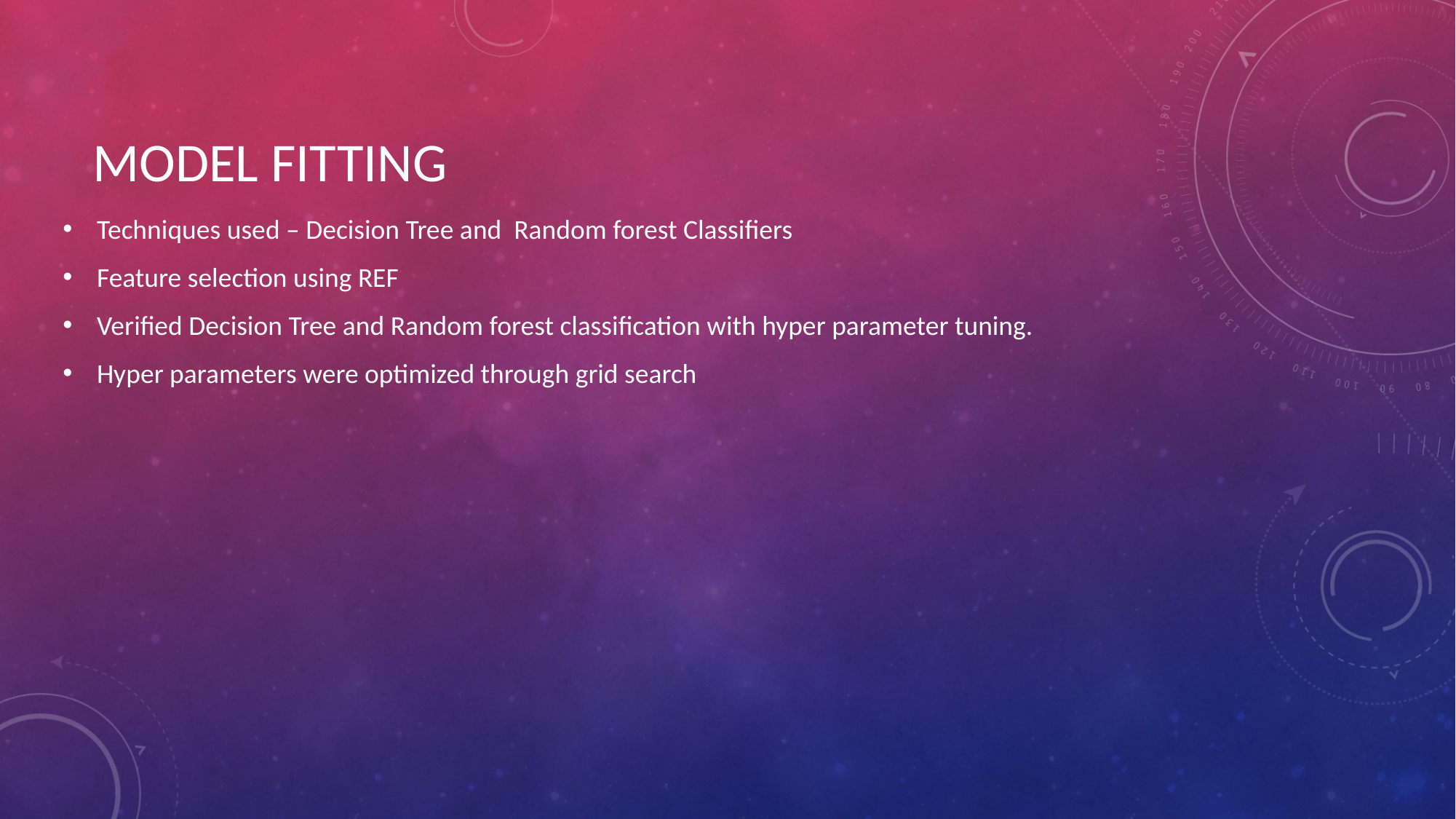

# Model Fitting
Techniques used – Decision Tree and  Random forest Classifiers
Feature selection using REF
Verified Decision Tree and Random forest classification with hyper parameter tuning.
Hyper parameters were optimized through grid search